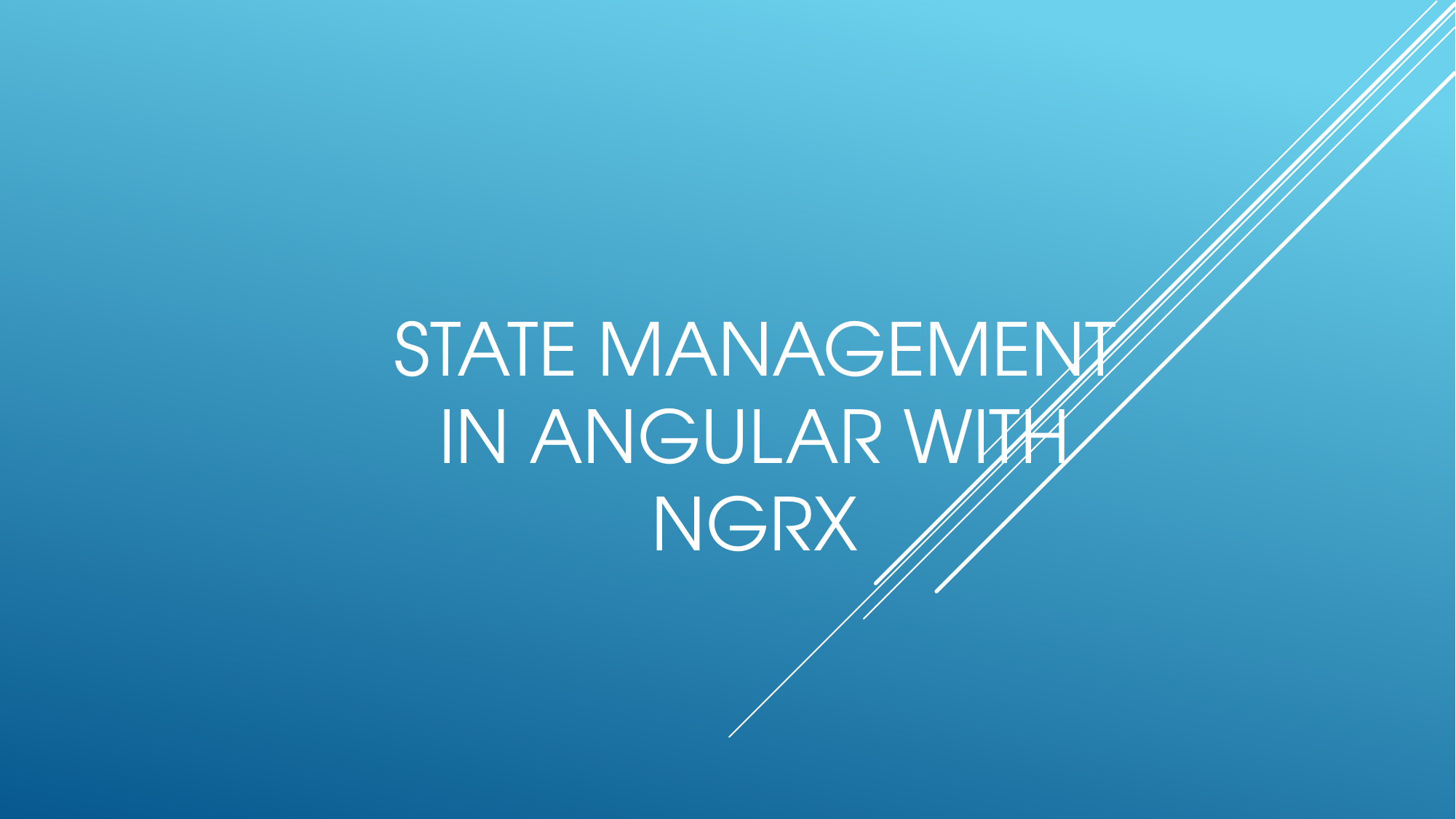

# State Management in Angular with NgRX